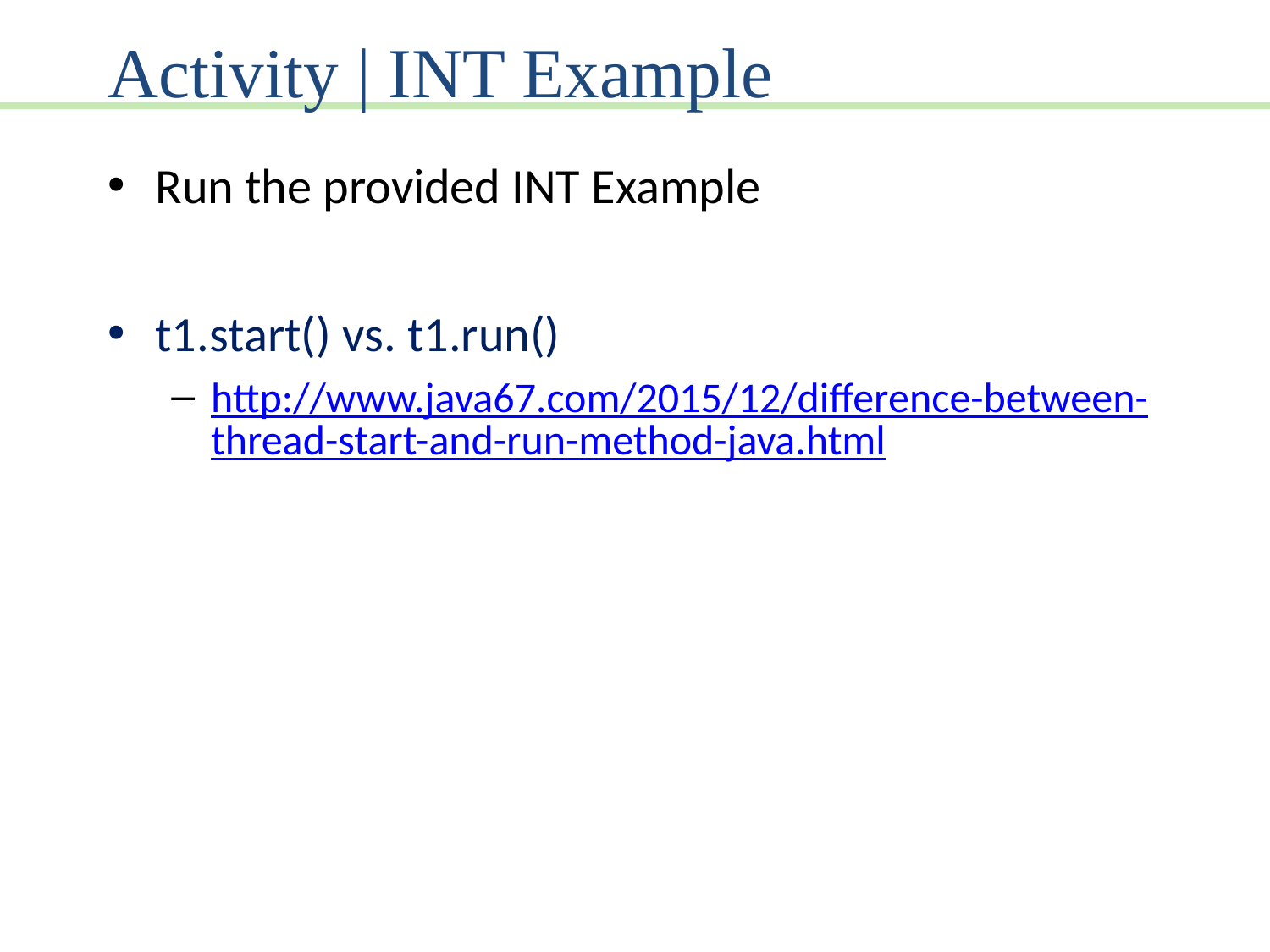

# Activity | INT Example
Run the provided INT Example

t1.start() vs. t1.run()
http://www.java67.com/2015/12/difference-between-thread-start-and-run-method-java.html